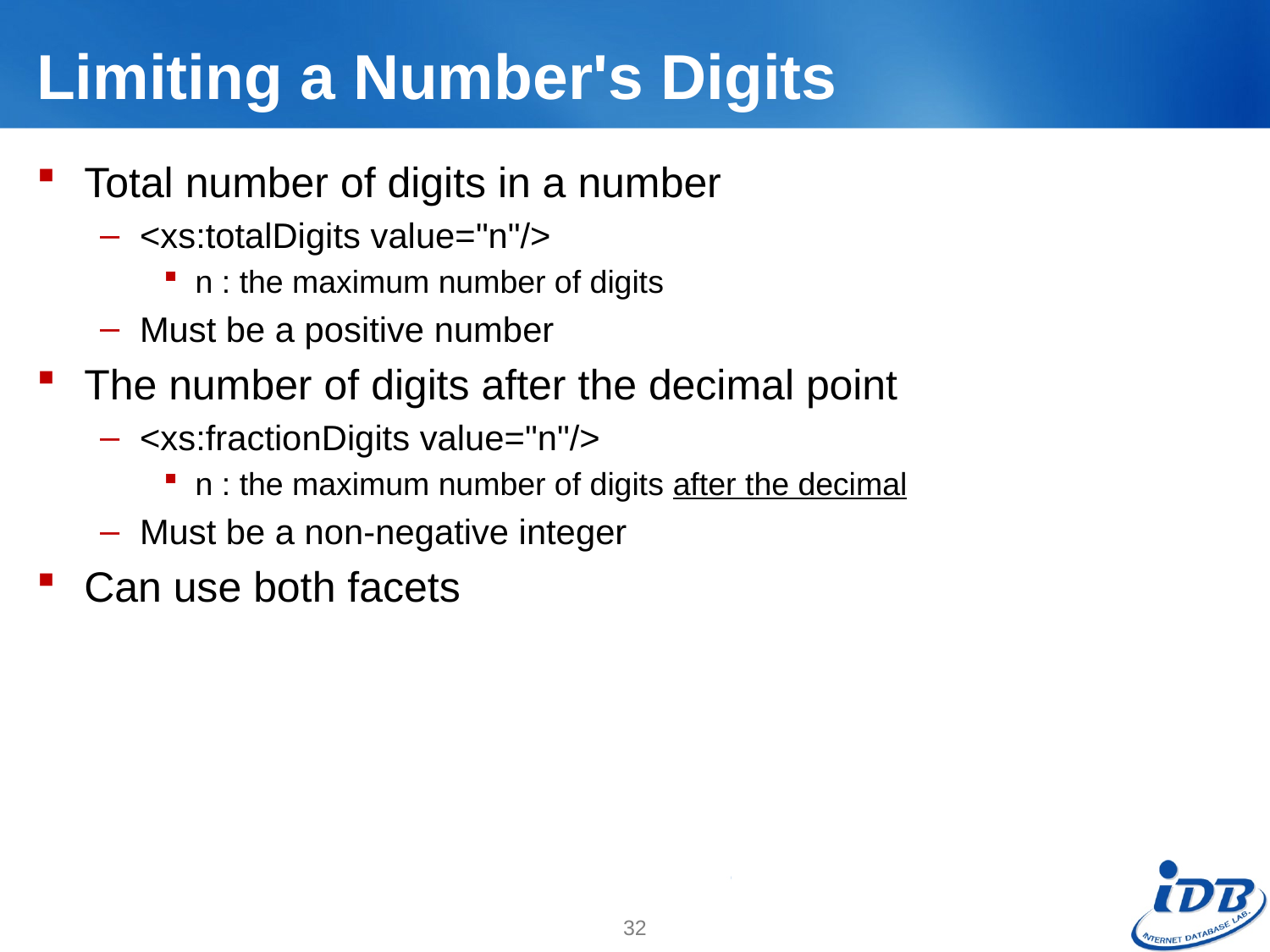

# Limiting a Number's Digits
Total number of digits in a number
<xs:totalDigits value="n"/>
n : the maximum number of digits
Must be a positive number
The number of digits after the decimal point
<xs:fractionDigits value="n"/>
n : the maximum number of digits after the decimal
Must be a non-negative integer
Can use both facets
32